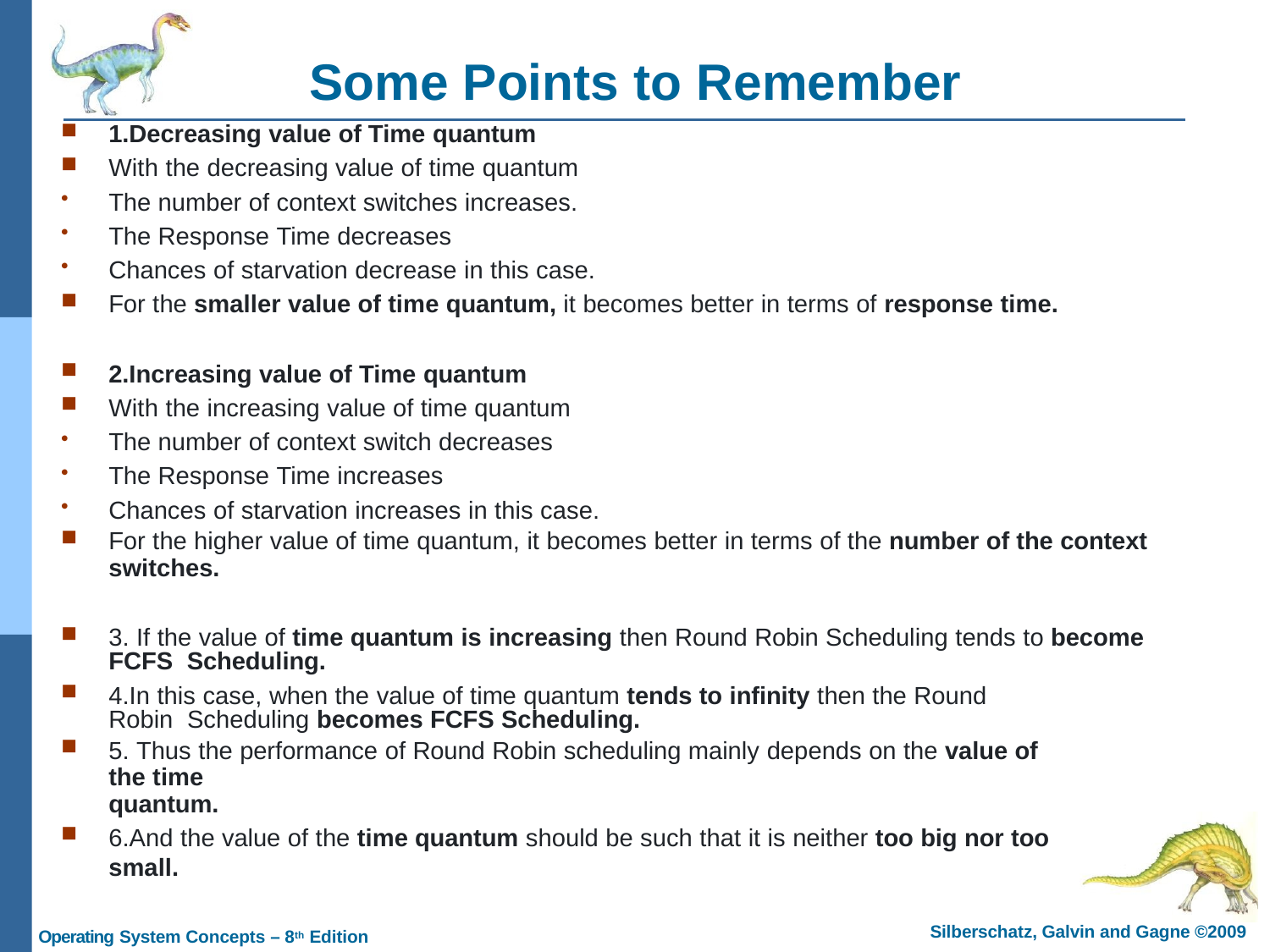

# Some Points to Remember
1.Decreasing value of Time quantum
With the decreasing value of time quantum
The number of context switches increases.
The Response Time decreases
Chances of starvation decrease in this case.
For the smaller value of time quantum, it becomes better in terms of response time.

2.Increasing value of Time quantum
With the increasing value of time quantum
The number of context switch decreases
The Response Time increases
Chances of starvation increases in this case.
For the higher value of time quantum, it becomes better in terms of the number of the context
switches.

3. If the value of time quantum is increasing then Round Robin Scheduling tends to become FCFS  Scheduling.
4.In this case, when the value of time quantum tends to infinity then the Round Robin  Scheduling becomes FCFS Scheduling.
5. Thus the performance of Round Robin scheduling mainly depends on the value of the time
quantum.
6.And the value of the time quantum should be such that it is neither too big nor too small.
Silberschatz, Galvin and Gagne ©2009
Operating System Concepts – 8th Edition